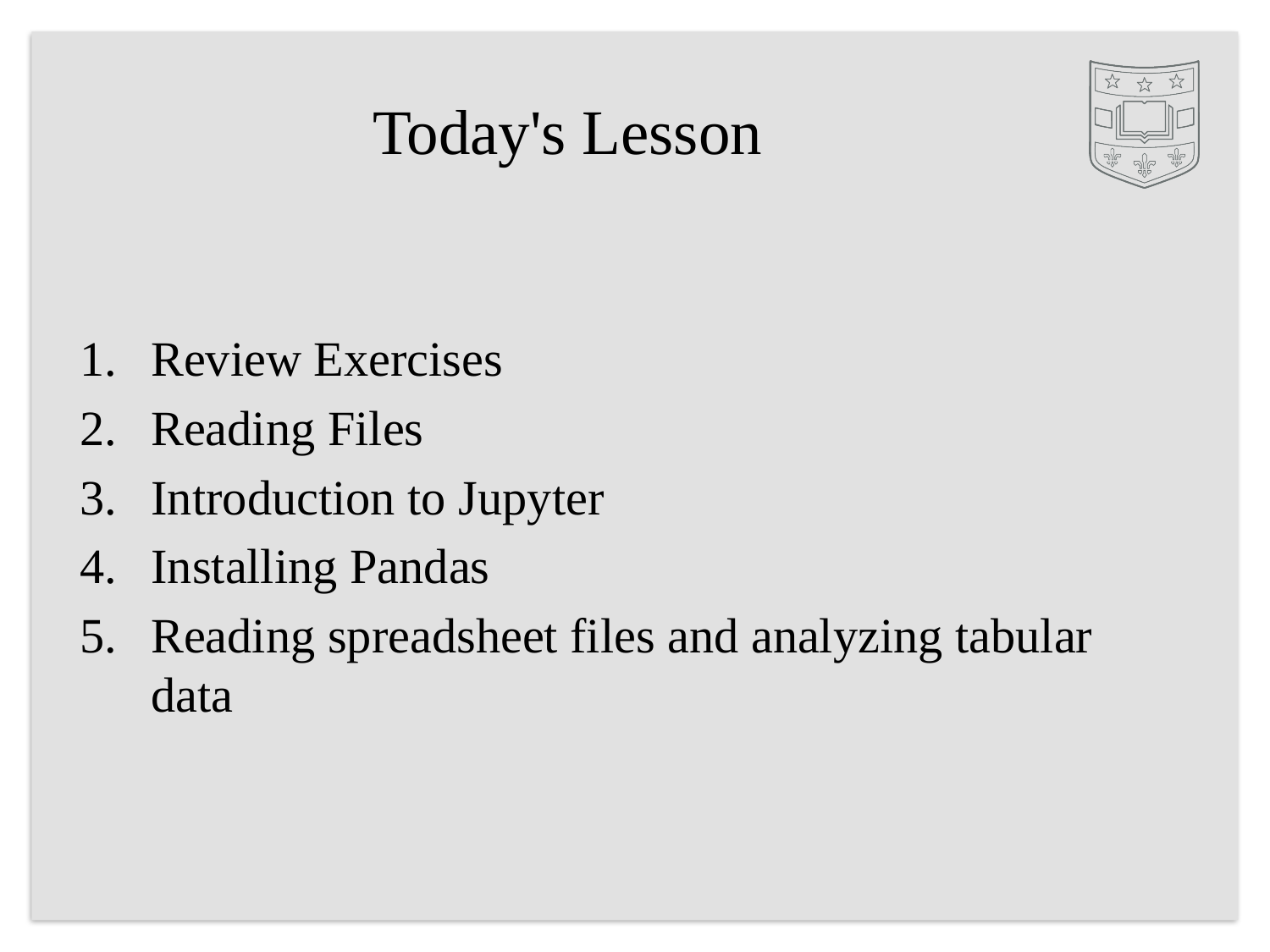

# Today's Lesson
Review Exercises
Reading Files
Introduction to Jupyter
Installing Pandas
Reading spreadsheet files and analyzing tabular data